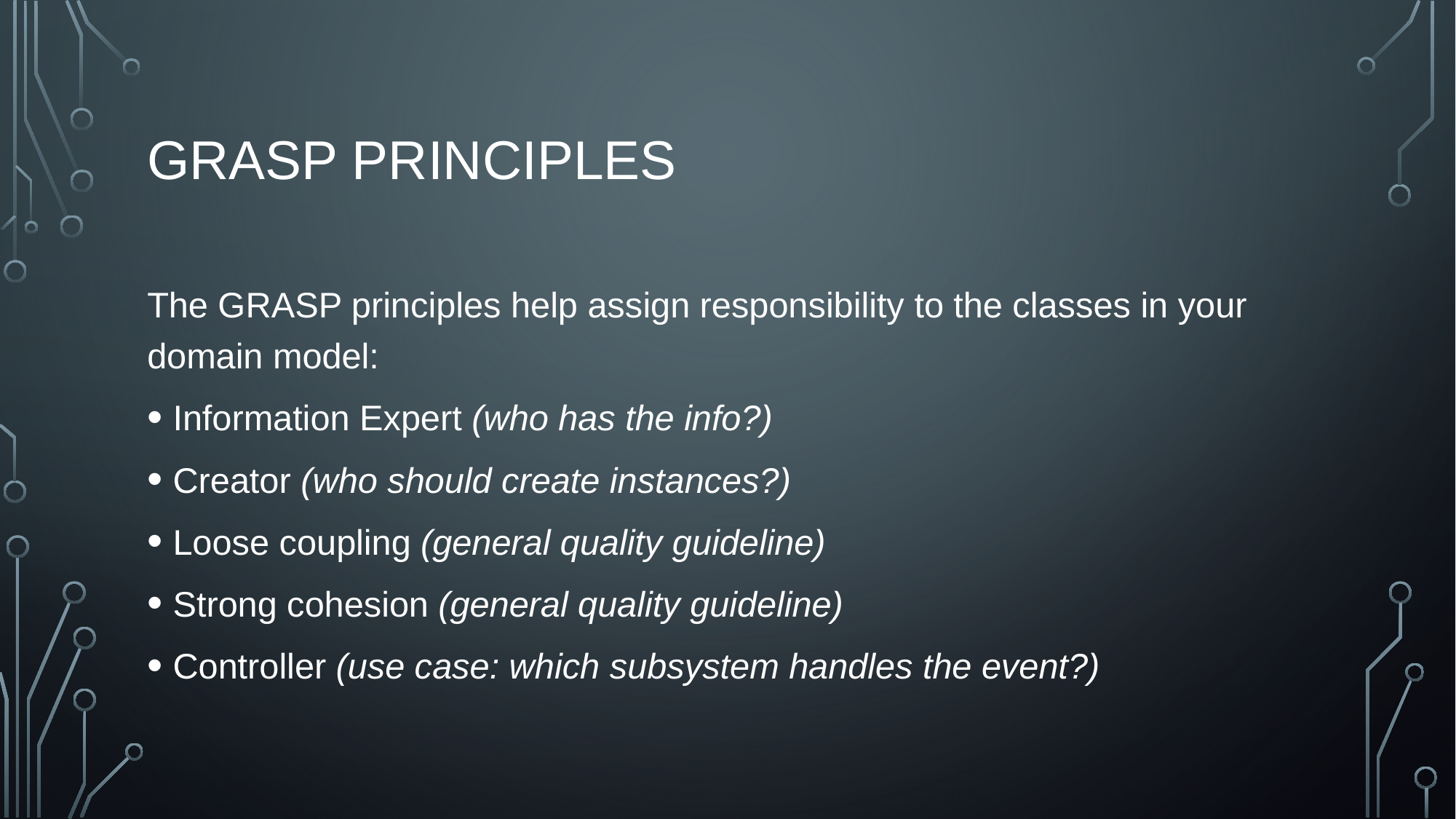

# Grasp principles
The GRASP principles help assign responsibility to the classes in your domain model:
Information Expert (who has the info?)
Creator (who should create instances?)
Loose coupling (general quality guideline)
Strong cohesion (general quality guideline)
Controller (use case: which subsystem handles the event?)